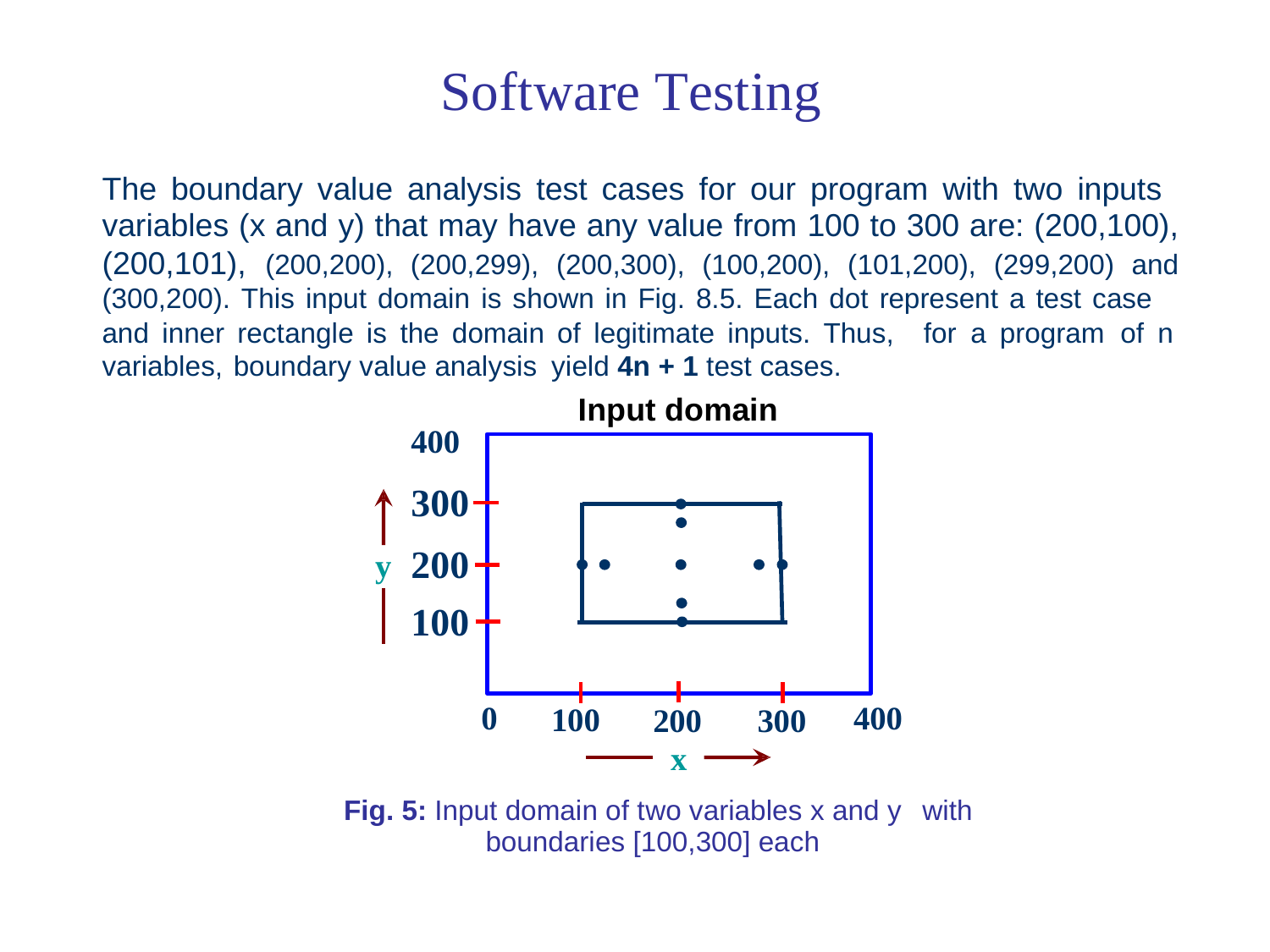

Software Testing
The boundary value analysis test cases for our program with two inputs
variables (x and y) that may have any value from 100 to 300 are: (200,100), (200,101), (200,200), (200,299), (200,300), (100,200), (101,200), (299,200) and (300,200). This input domain is shown in Fig. 8.5. Each dot represent a test case
and inner rectangle is the domain of legitimate inputs. Thus,
for
a
program
of
n
variables,
boundary value analysis
yield 4n + 1 test cases.
Input domain
400
300
200
100

y

400
0
100
200
300
x

Fig. 5: Input domain of two variables x and y
boundaries [100,300] each

with